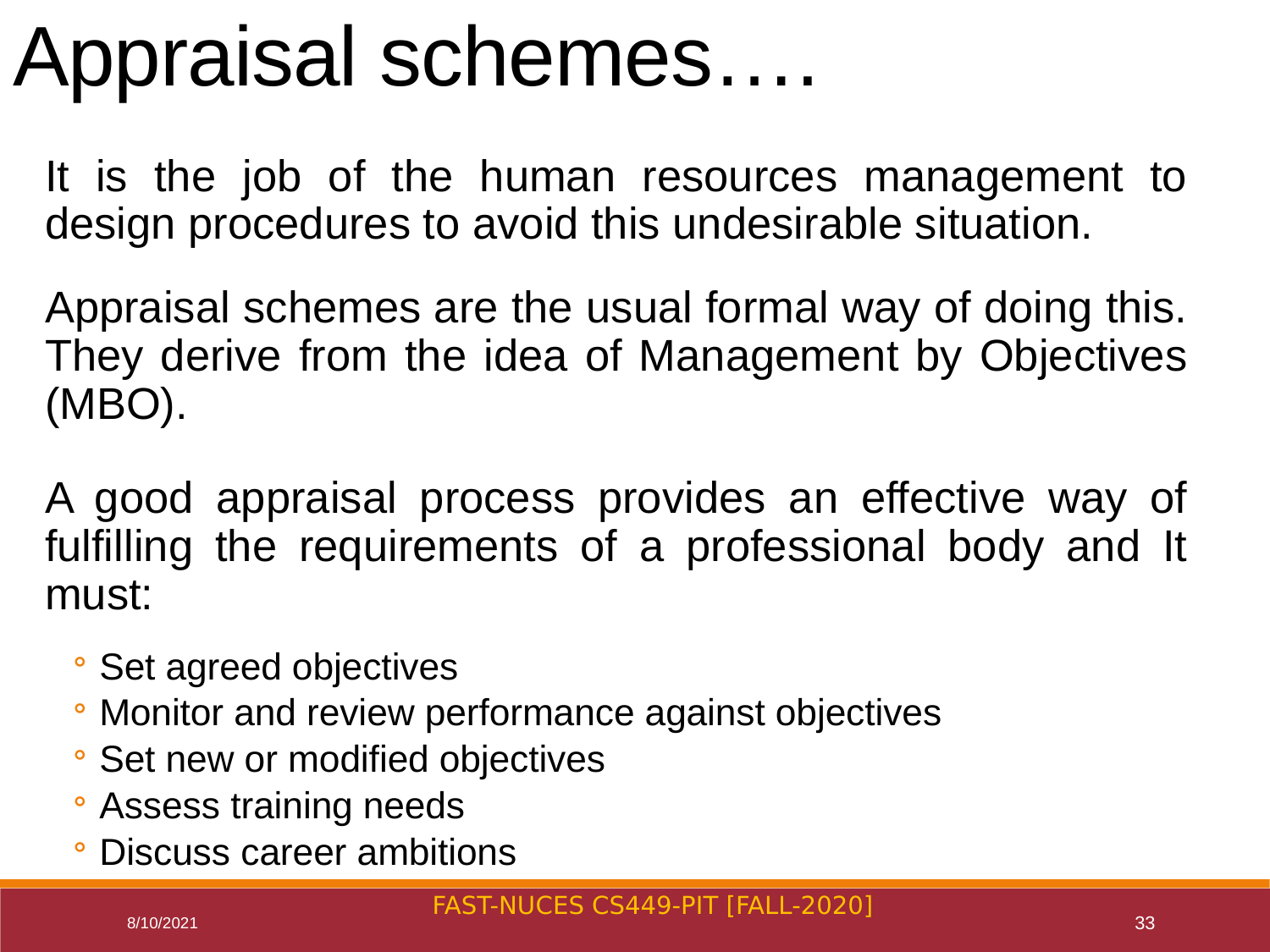

Appraisal schemes….
It is the job of the human resources management to design procedures to avoid this undesirable situation.

Appraisal schemes are the usual formal way of doing this. They derive from the idea of Management by Objectives (MBO).

A good appraisal process provides an effective way of fulfilling the requirements of a professional body and It must:

Set agreed objectives
Monitor and review performance against objectives
Set new or modified objectives
Assess training needs
Discuss career ambitions
FAST-NUCES CS449-PIT [Fall-2020]
8/10/2021
33